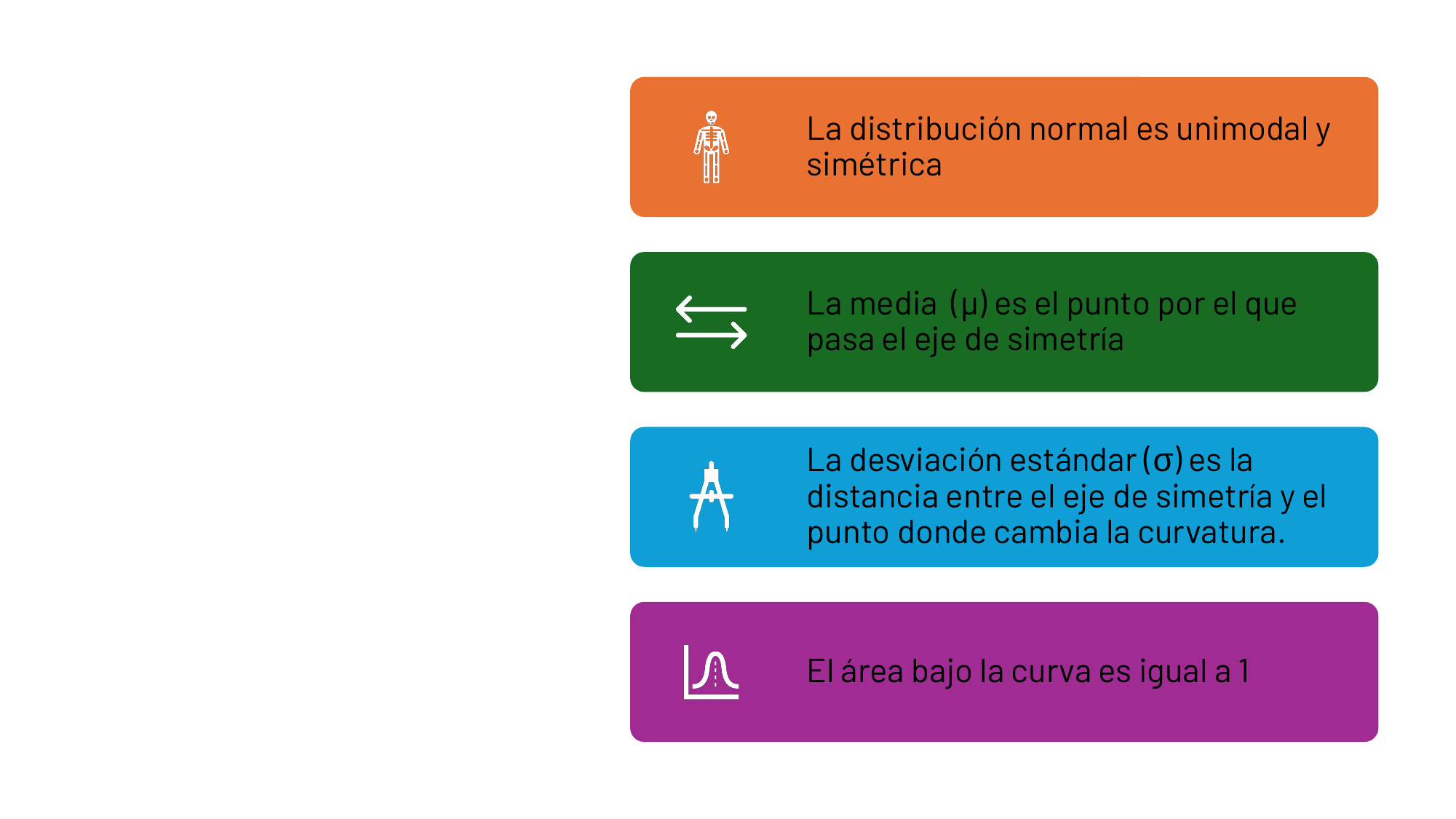

La distribución normal es unimodal y simétrica
La media  (μ) es el punto por el que pasa el eje de simetría
La desviación estándar (σ) es la distancia entre el eje de simetría y el punto donde cambia la curvatura.
El área bajo la curva es igual a 1
# Distribución normal o Gaussiana